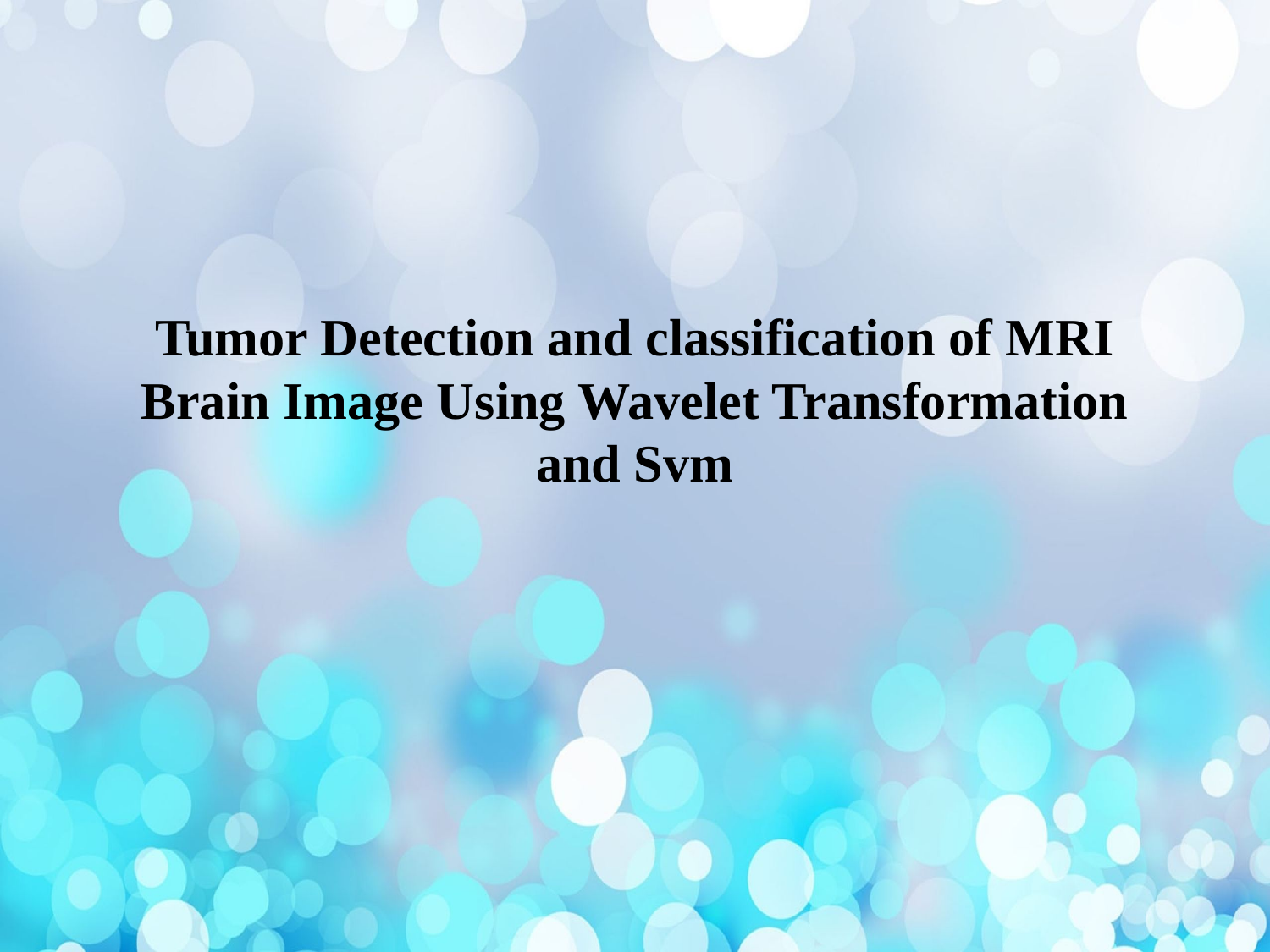

# Tumor Detection and classification of MRI Brain Image Using Wavelet Transformation and Svm